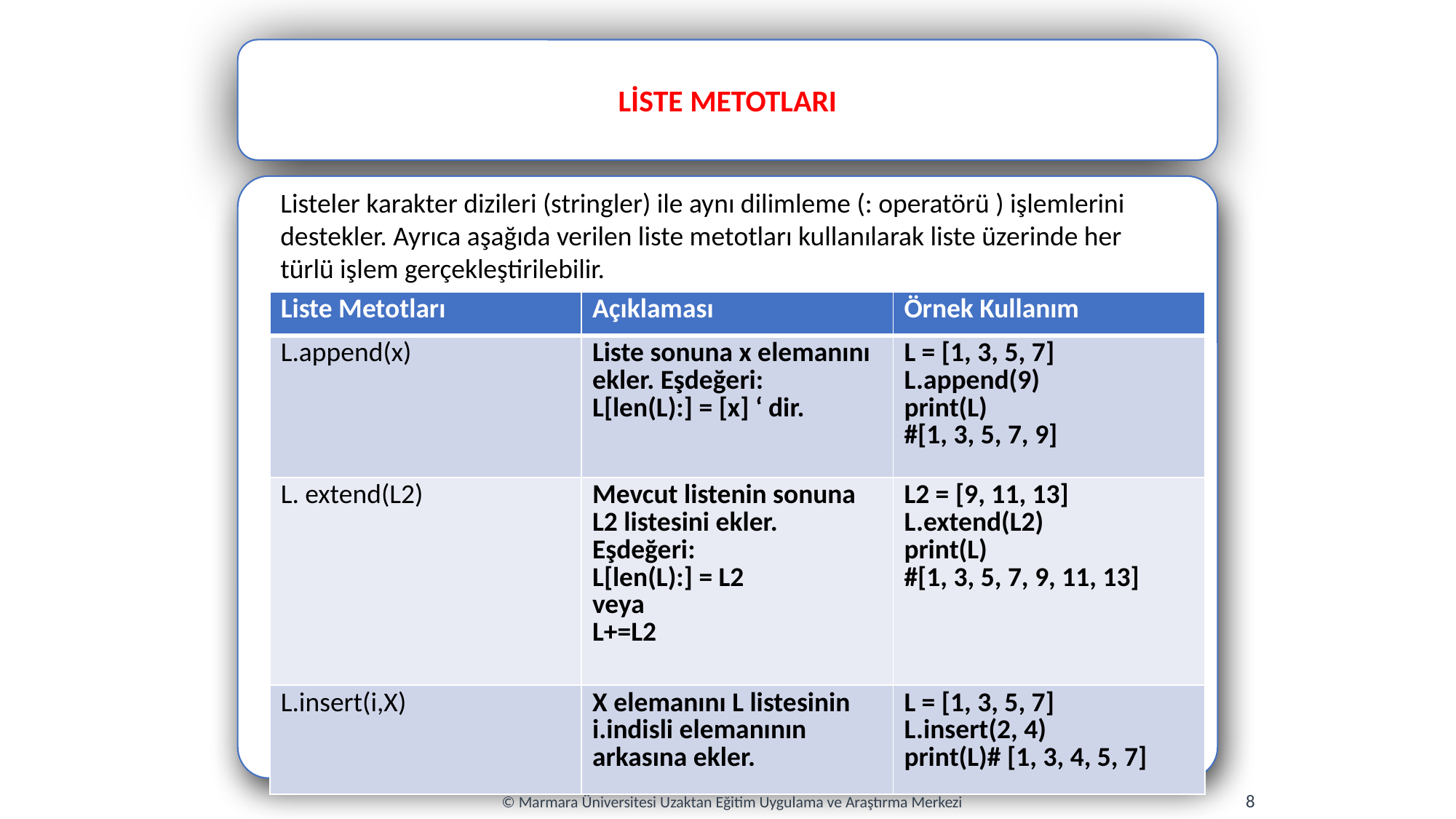

LİSTE METOTLARI

Listeler karakter dizileri (stringler) ile aynı dilimleme (: operatörü ) işlemlerini destekler. Ayrıca aşağıda verilen liste metotları kullanılarak liste üzerinde her türlü işlem gerçekleştirilebilir.
| Liste Metotları | Açıklaması | Örnek Kullanım |
| --- | --- | --- |
| L.append(x) | Liste sonuna x elemanını ekler. Eşdeğeri: L[len(L):] = [x] ‘ dir. | L = [1, 3, 5, 7] L.append(9) print(L) #[1, 3, 5, 7, 9] |
| L. extend(L2) | Mevcut listenin sonuna L2 listesini ekler. Eşdeğeri: L[len(L):] = L2 veya L+=L2 | L2 = [9, 11, 13] L.extend(L2) print(L) #[1, 3, 5, 7, 9, 11, 13] |
| L.insert(i,X) | X elemanını L listesinin i.indisli elemanının arkasına ekler. | L = [1, 3, 5, 7] L.insert(2, 4) print(L)# [1, 3, 4, 5, 7] |
8
© Marmara Üniversitesi Uzaktan Eğitim Uygulama ve Araştırma Merkezi